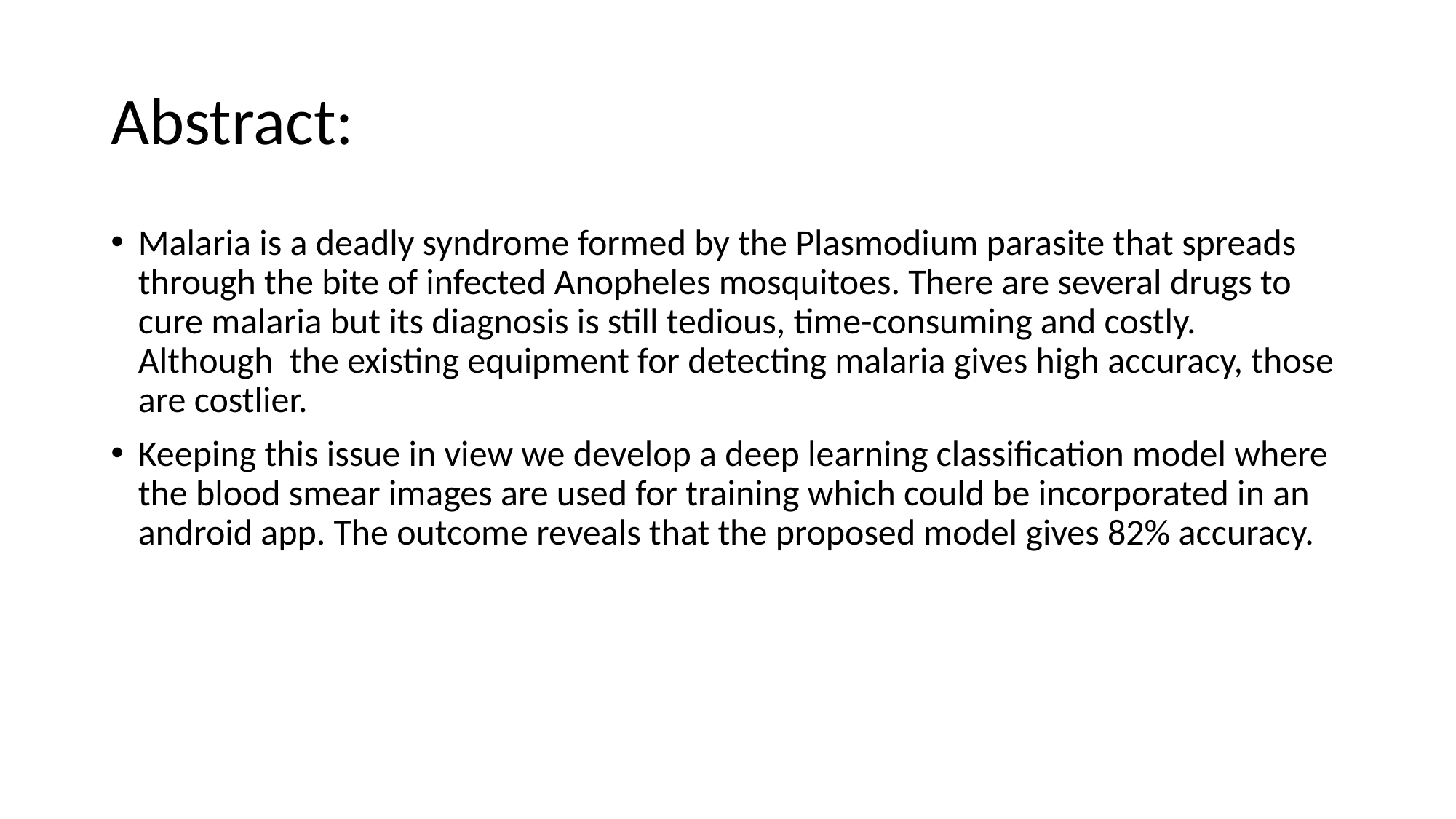

# Abstract:
Malaria is a deadly syndrome formed by the Plasmodium parasite that spreads through the bite of infected Anopheles mosquitoes. There are several drugs to cure malaria but its diagnosis is still tedious, time-consuming and costly.  Although  the existing equipment for detecting malaria gives high accuracy, those are costlier.
Keeping this issue in view we develop a deep learning classification model where the blood smear images are used for training which could be incorporated in an android app. The outcome reveals that the proposed model gives 82% accuracy.